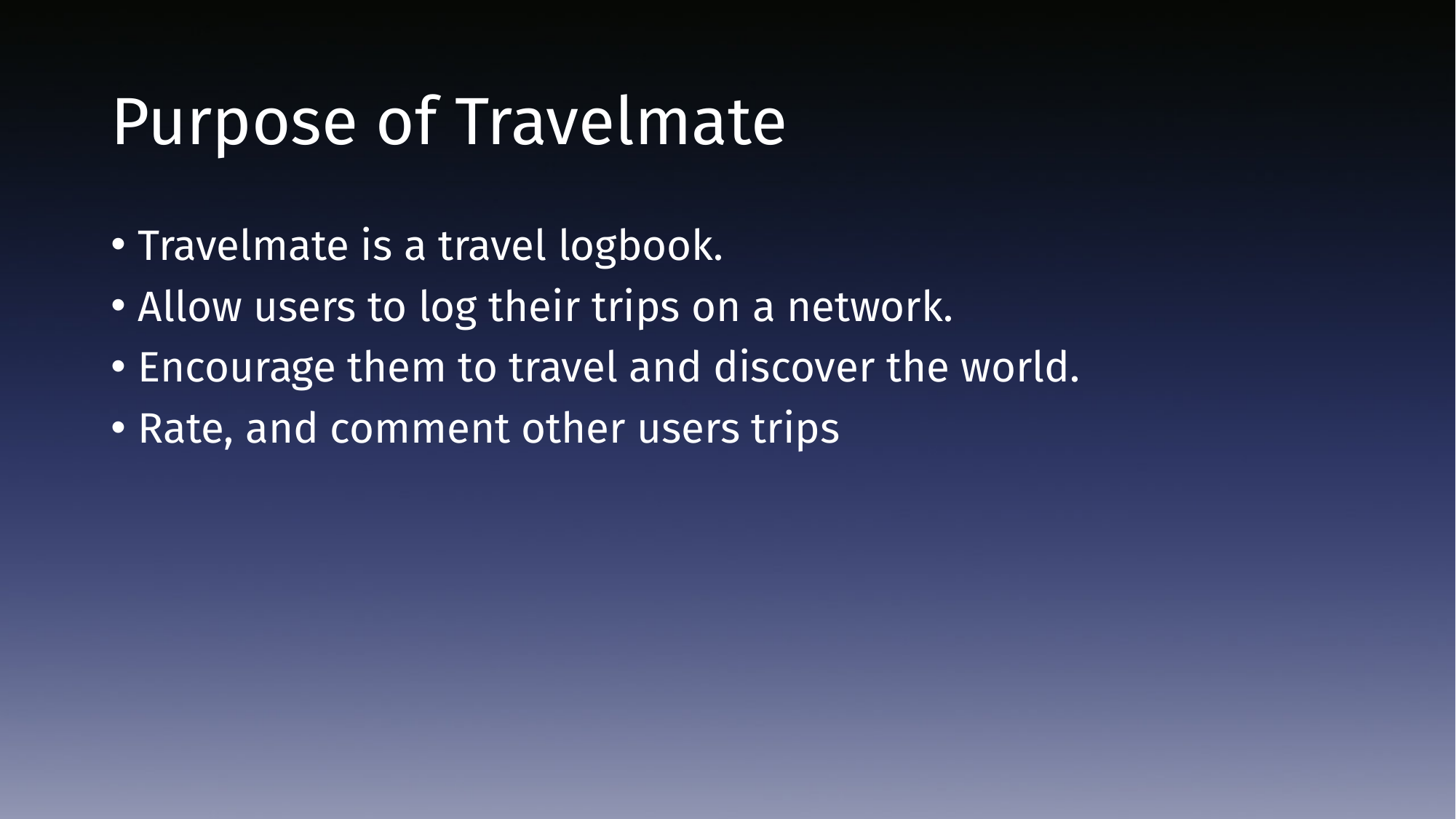

# Purpose of Travelmate
Travelmate is a travel logbook.
Allow users to log their trips on a network.
Encourage them to travel and discover the world.
Rate, and comment other users trips